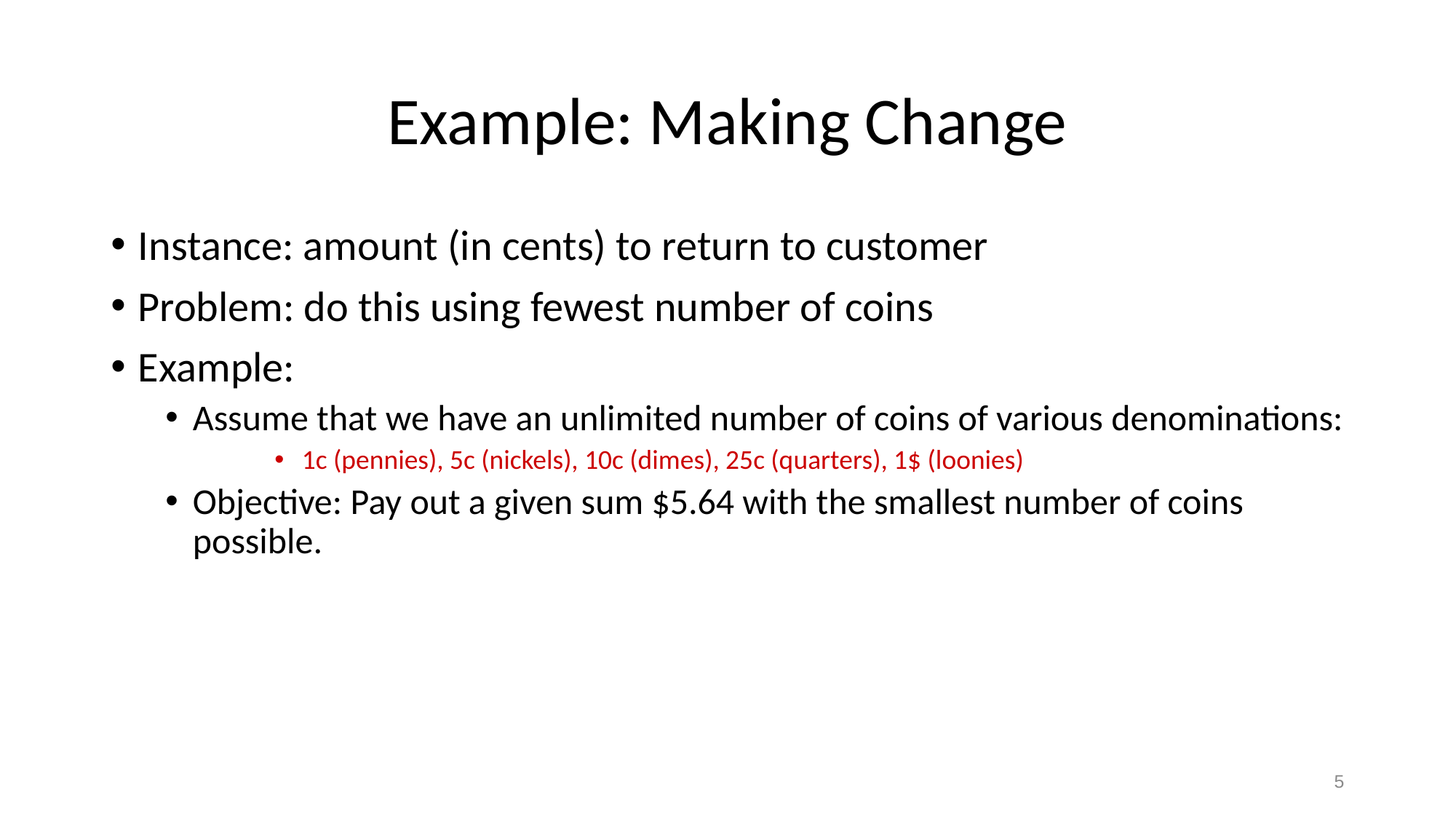

# Example: Making Change
Instance: amount (in cents) to return to customer
Problem: do this using fewest number of coins
Example:
Assume that we have an unlimited number of coins of various denominations:
1c (pennies), 5c (nickels), 10c (dimes), 25c (quarters), 1$ (loonies)
Objective: Pay out a given sum $5.64 with the smallest number of coins possible.
5